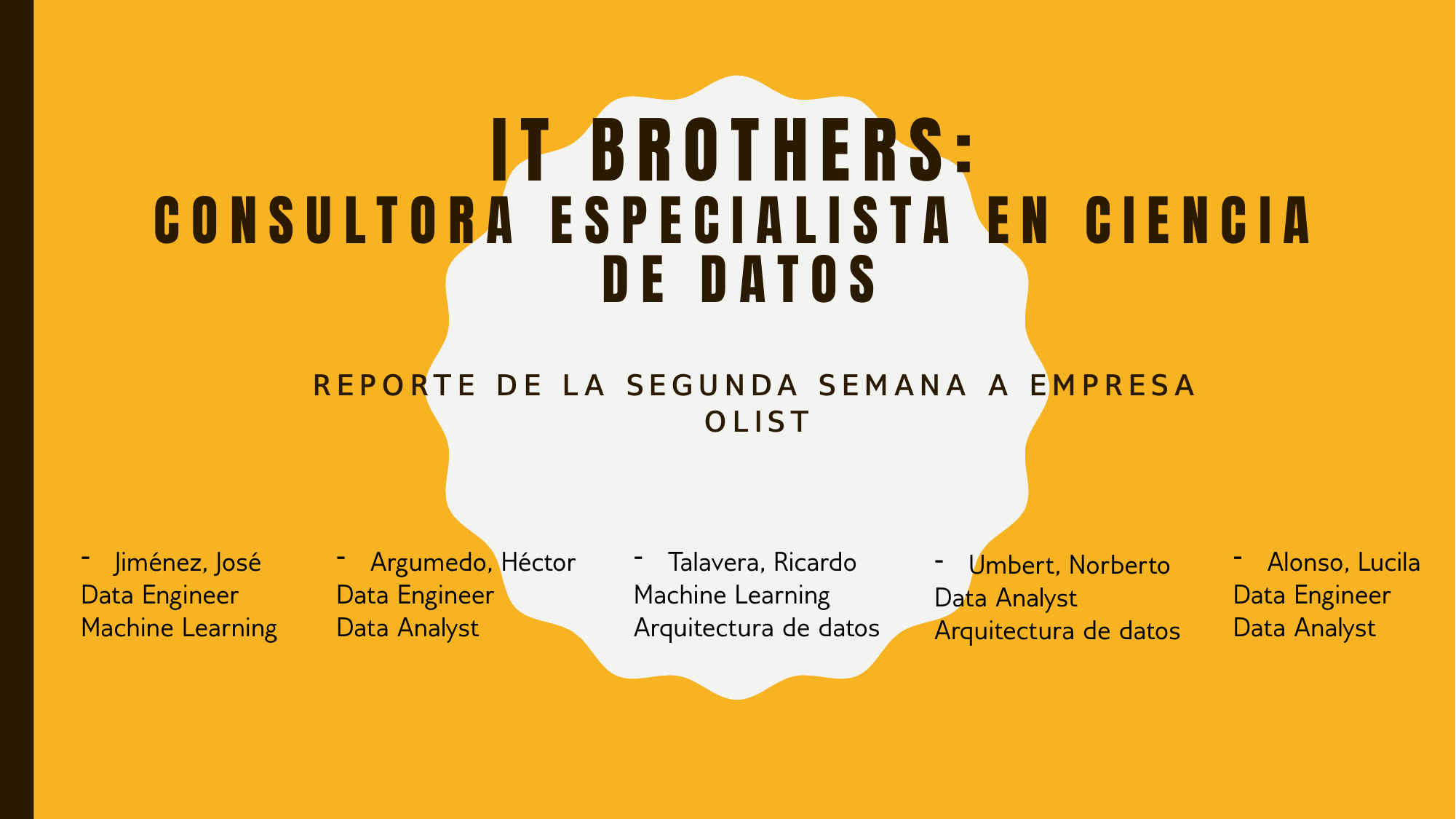

# It brothers: Consultora Especialista en ciencia de datos
Reporte de la segunda semana a empresa olist

Jiménez, José
Data Engineer
Machine Learning

Argumedo, Héctor
Data Engineer
Data Analyst
Talavera, Ricardo
Machine Learning
Arquitectura de datos
Alonso, Lucila
Data Engineer
Data Analyst
Umbert, Norberto
Data Analyst
Arquitectura de datos